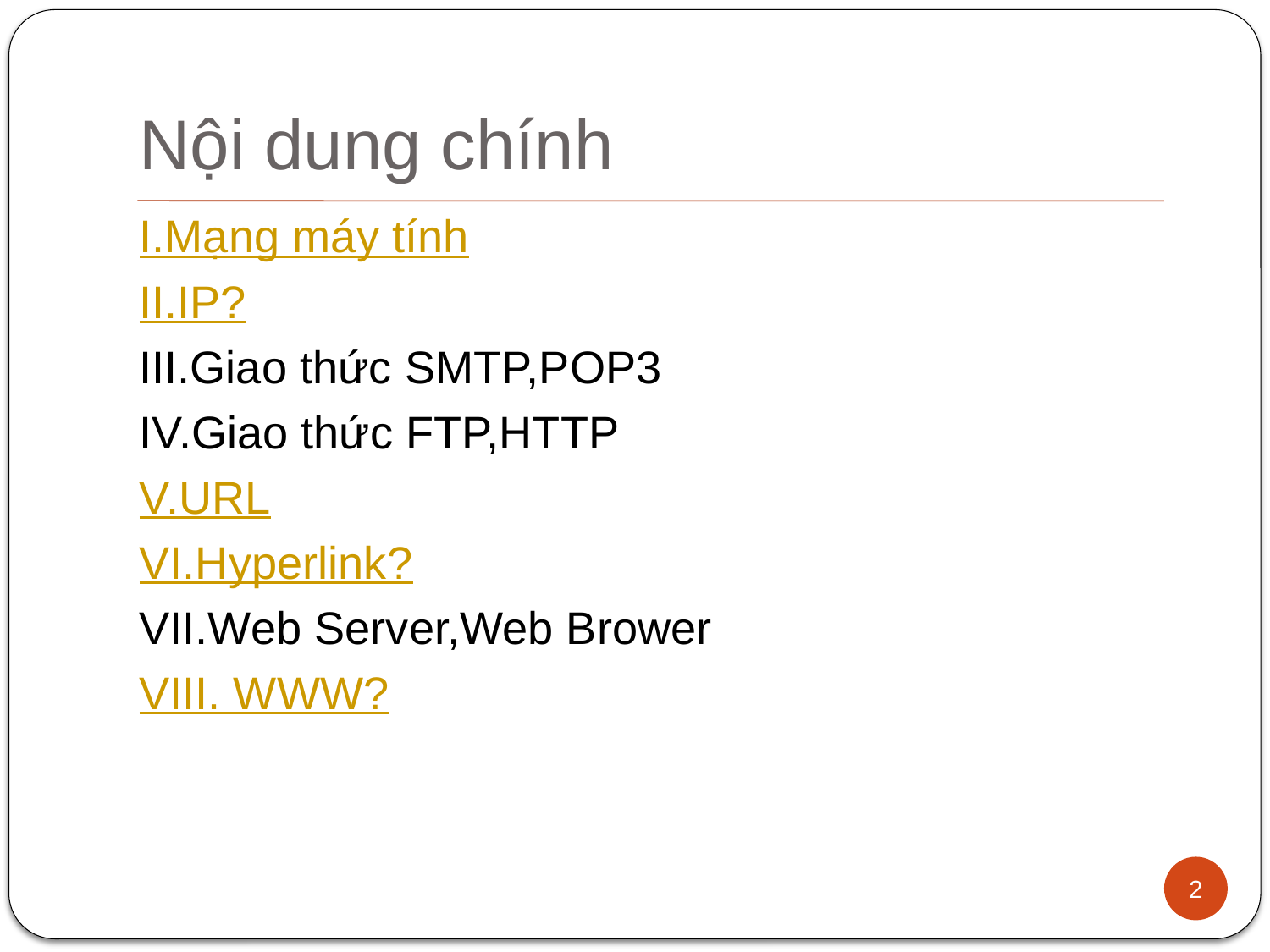

# Nội dung chính
I.Mạng máy tính
II.IP?
III.Giao thức SMTP,POP3
IV.Giao thức FTP,HTTP
V.URL
VI.Hyperlink?
VII.Web Server,Web Brower
VIII. WWW?
2